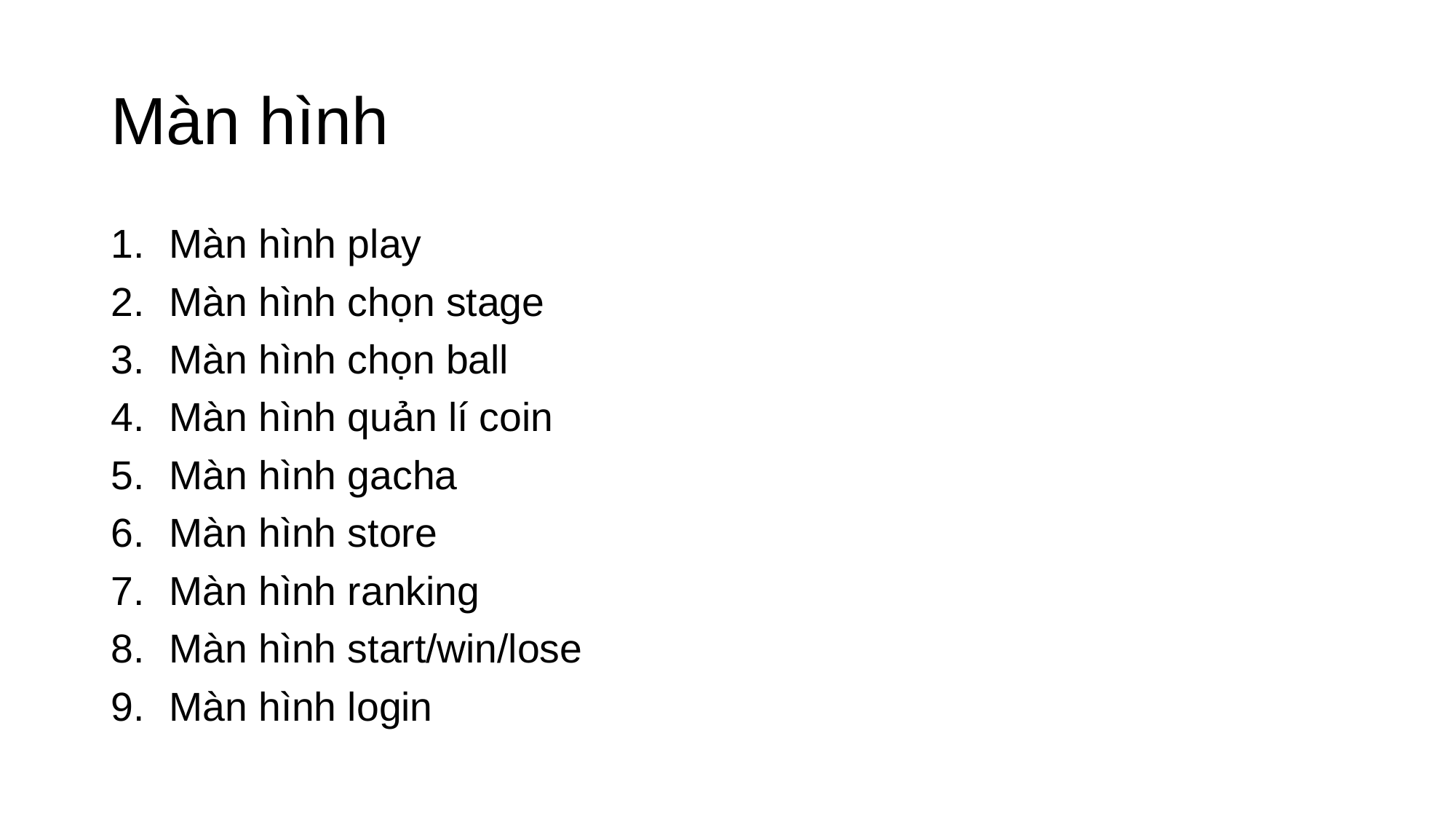

# Màn hình
Màn hình play
Màn hình chọn stage
Màn hình chọn ball
Màn hình quản lí coin
Màn hình gacha
Màn hình store
Màn hình ranking
Màn hình start/win/lose
Màn hình login